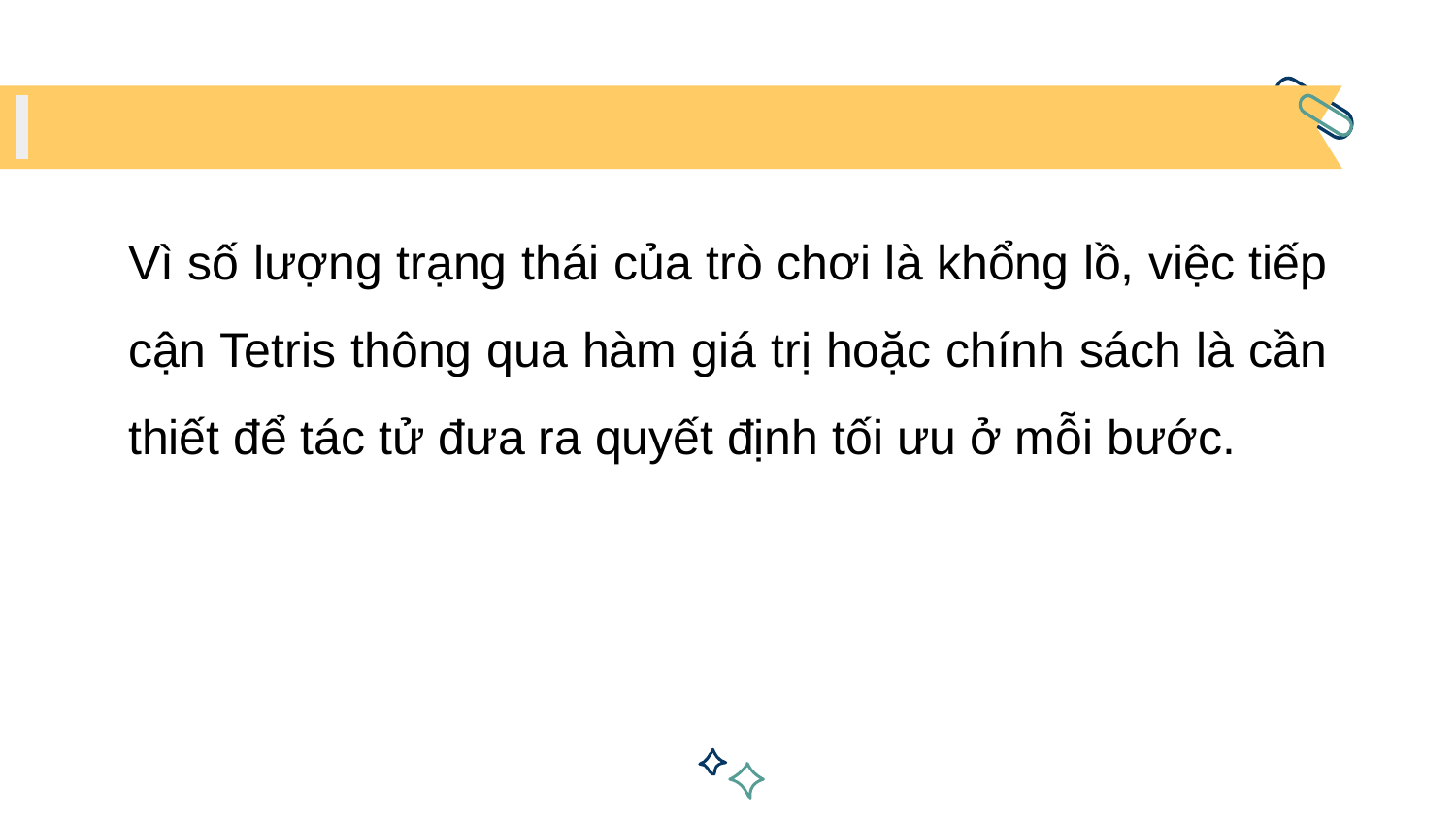

Vì số lượng trạng thái của trò chơi là khổng lồ, việc tiếp cận Tetris thông qua hàm giá trị hoặc chính sách là cần thiết để tác tử đưa ra quyết định tối ưu ở mỗi bước.